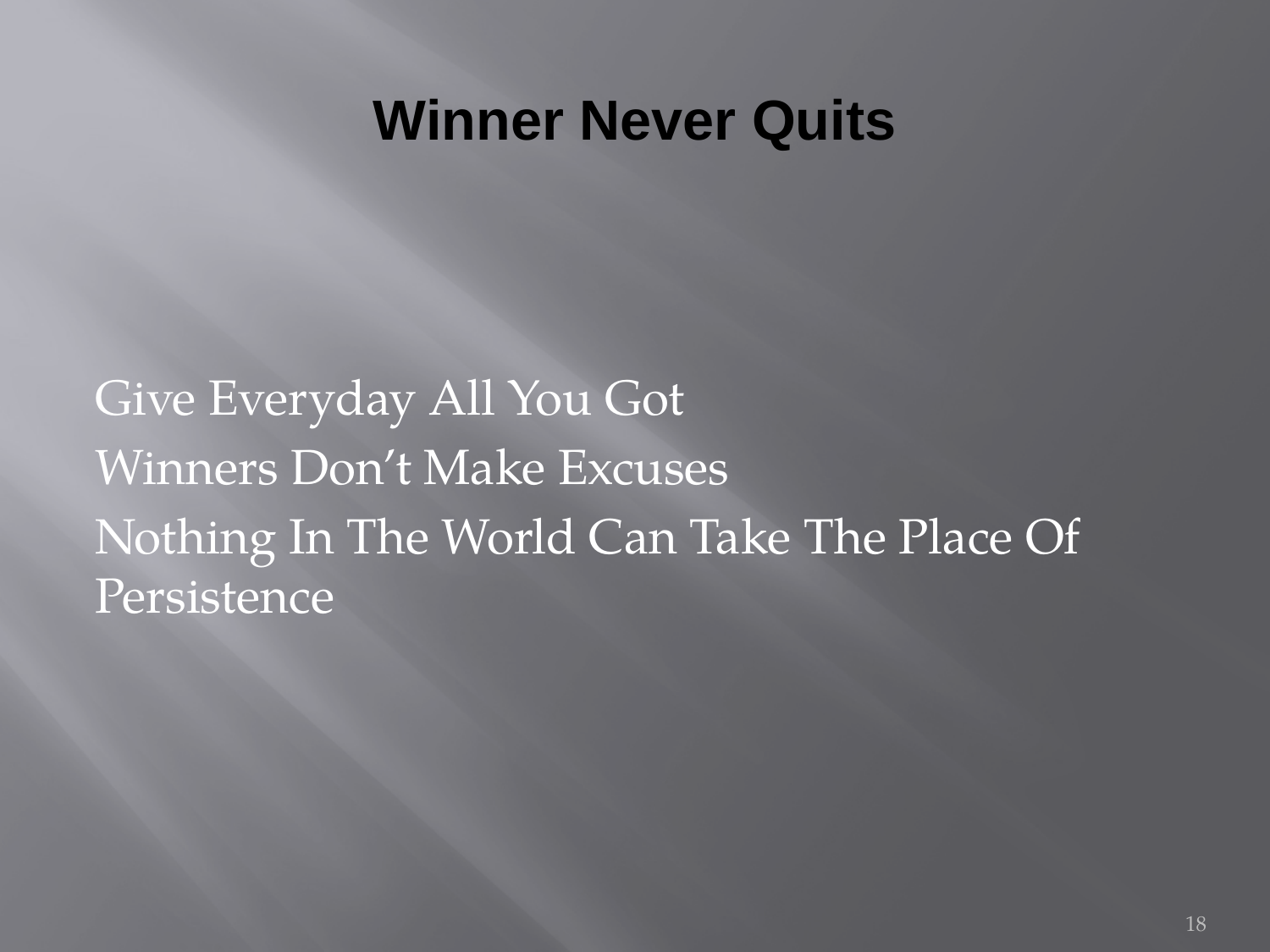

# Winner Never Quits
Give Everyday All You Got
Winners Don’t Make Excuses
Nothing In The World Can Take The Place Of Persistence
18